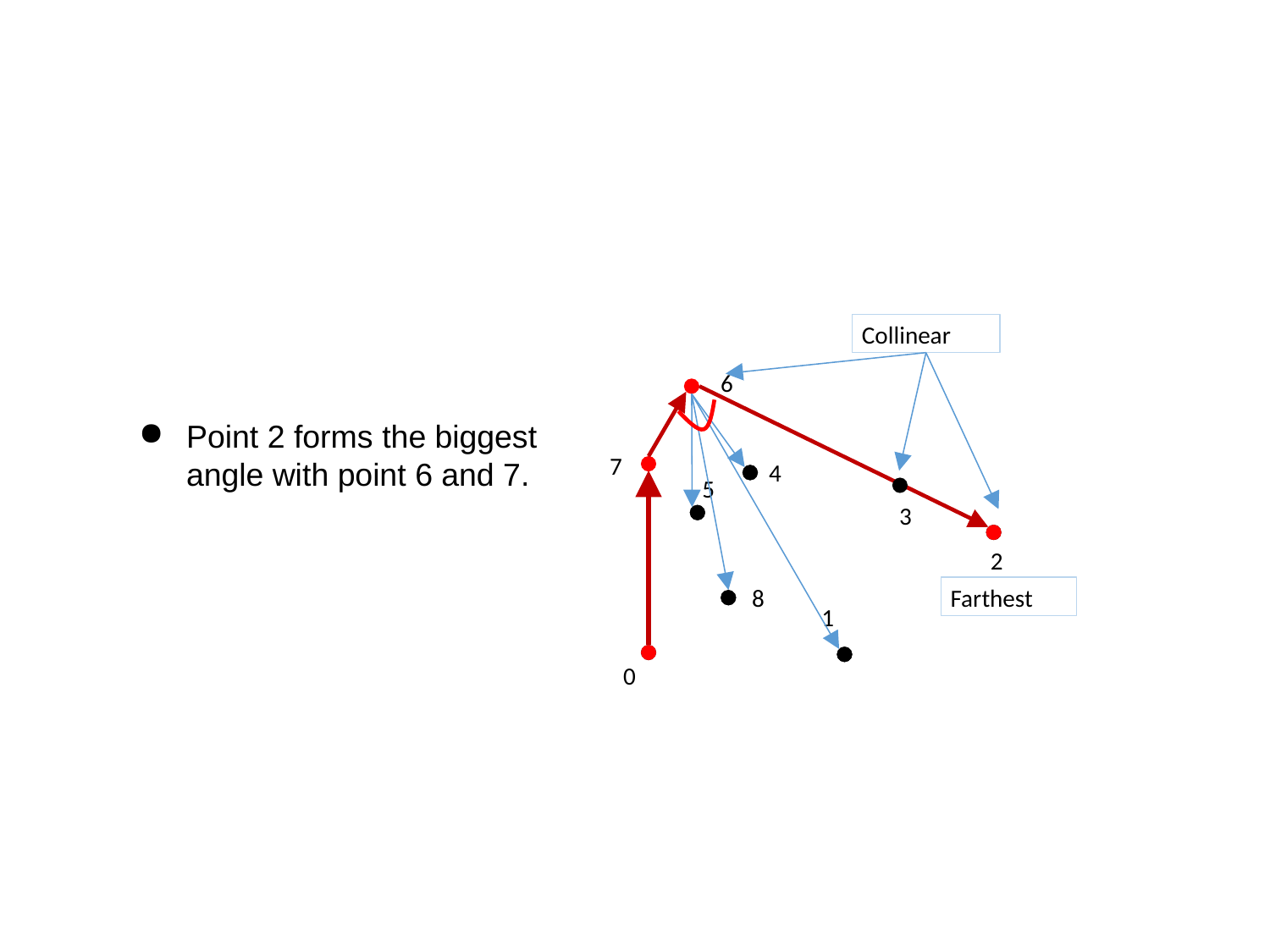

Collinear
6

Point 2 forms the biggest angle with point 6 and 7.
7
4

5

3

2
Farthest
8

1

0